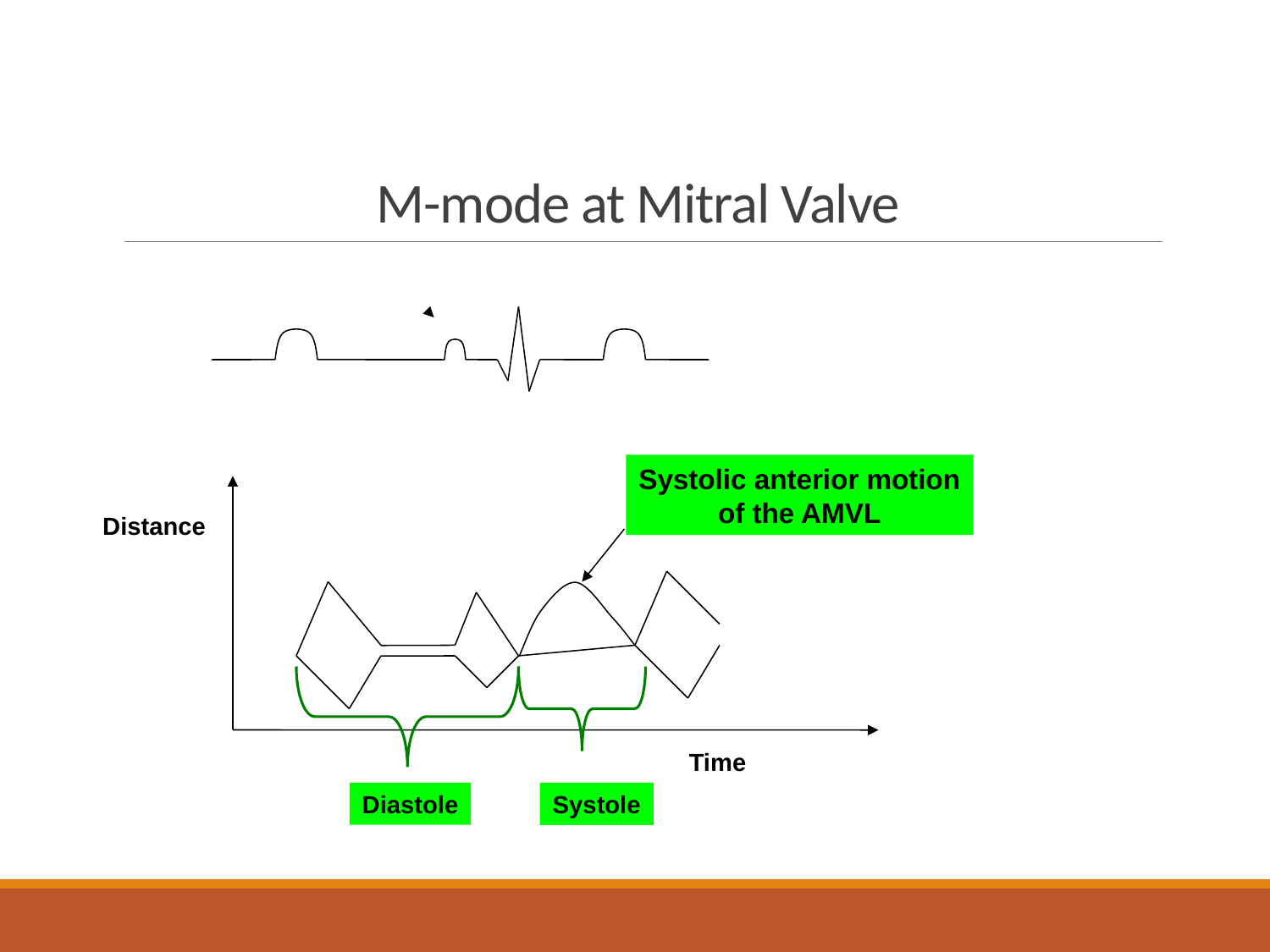

# M-mode at Mitral Valve

Systolic anterior motion
of the AMVL
Distance

Time
Diastole
Systole